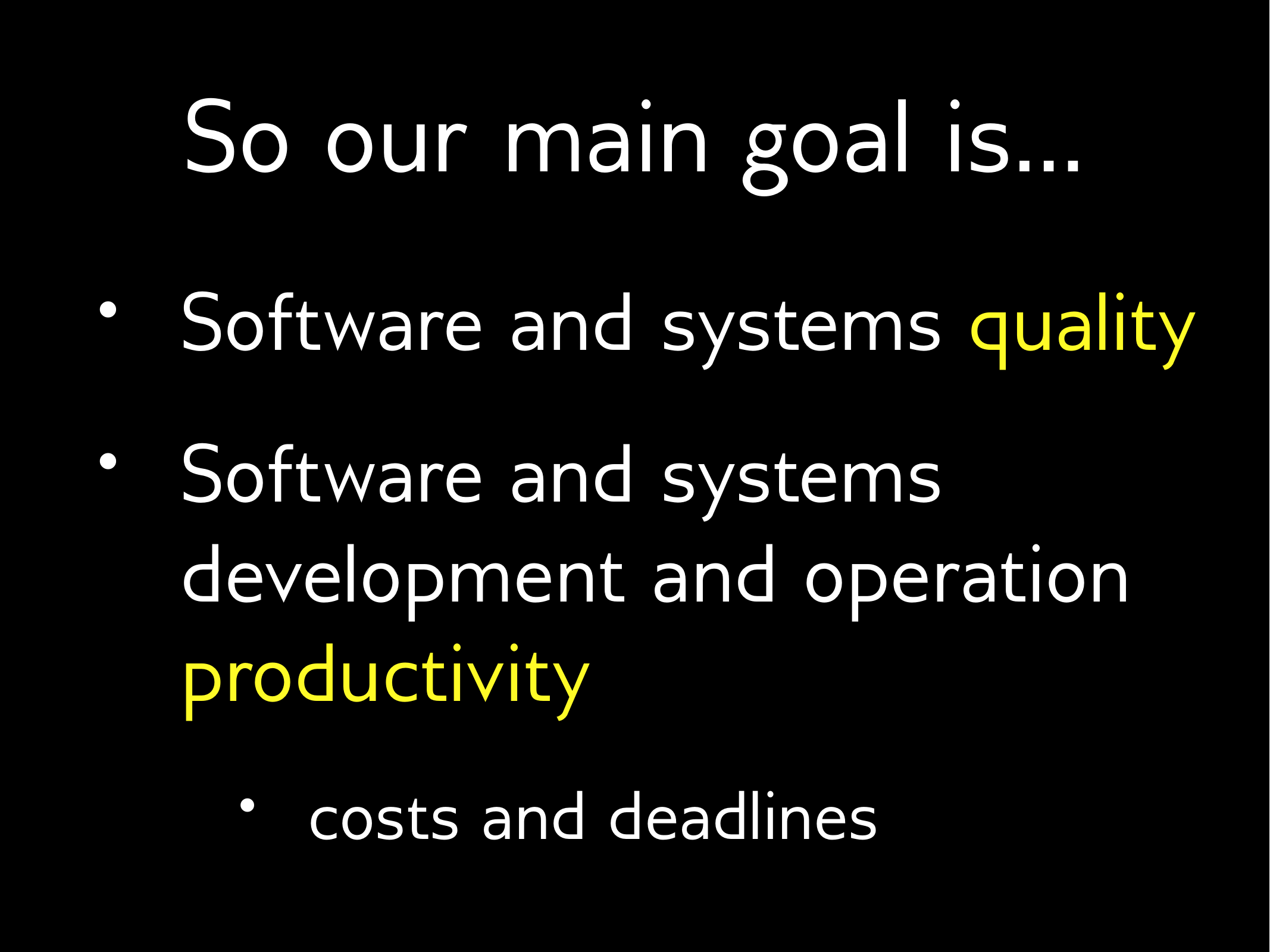

# So our main goal is…
Software and systems quality
Software and systems development and operation productivity
costs and deadlines